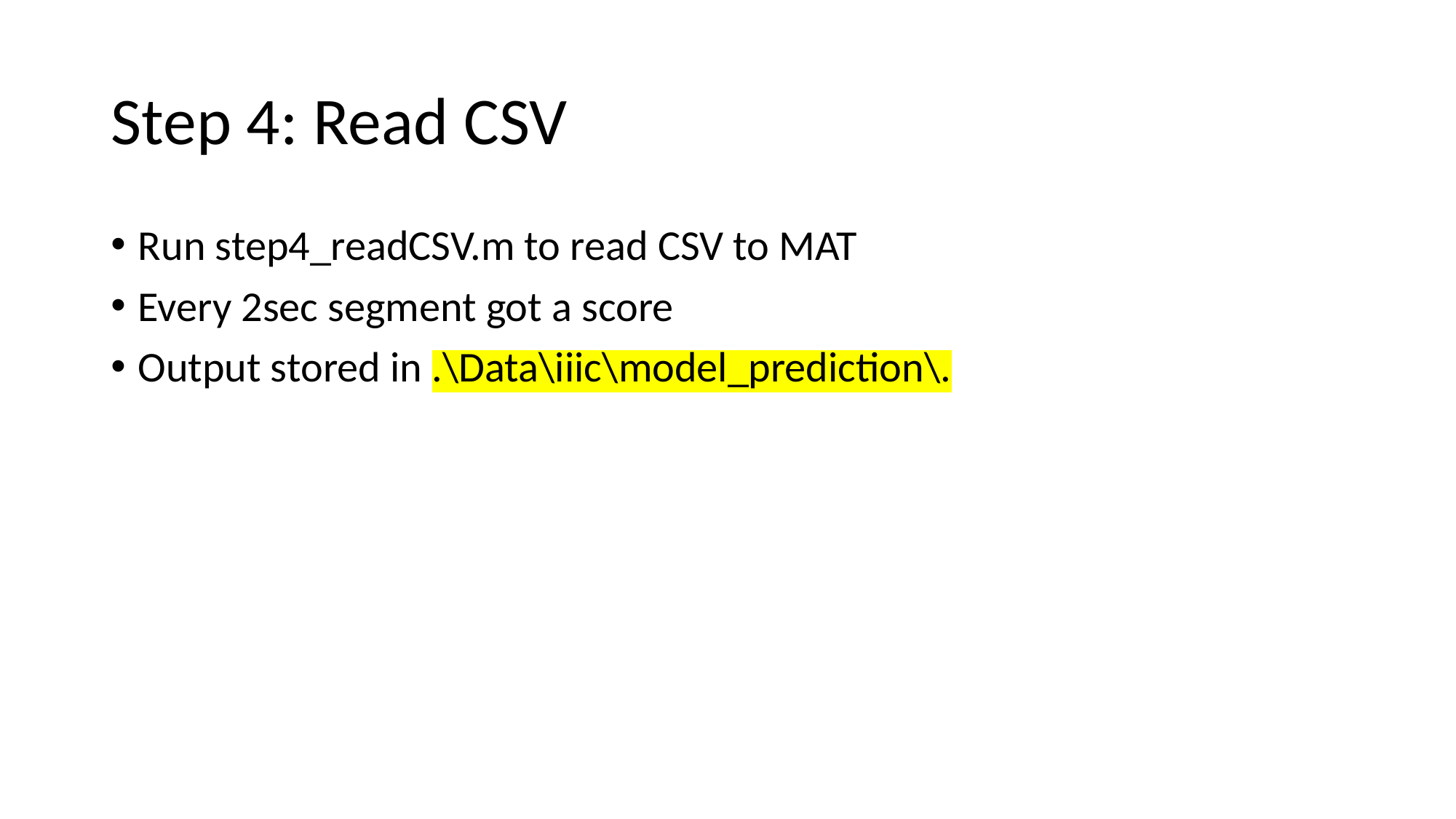

# Step 4: Read CSV
Run step4_readCSV.m to read CSV to MAT
Every 2sec segment got a score
Output stored in .\Data\iiic\model_prediction\.